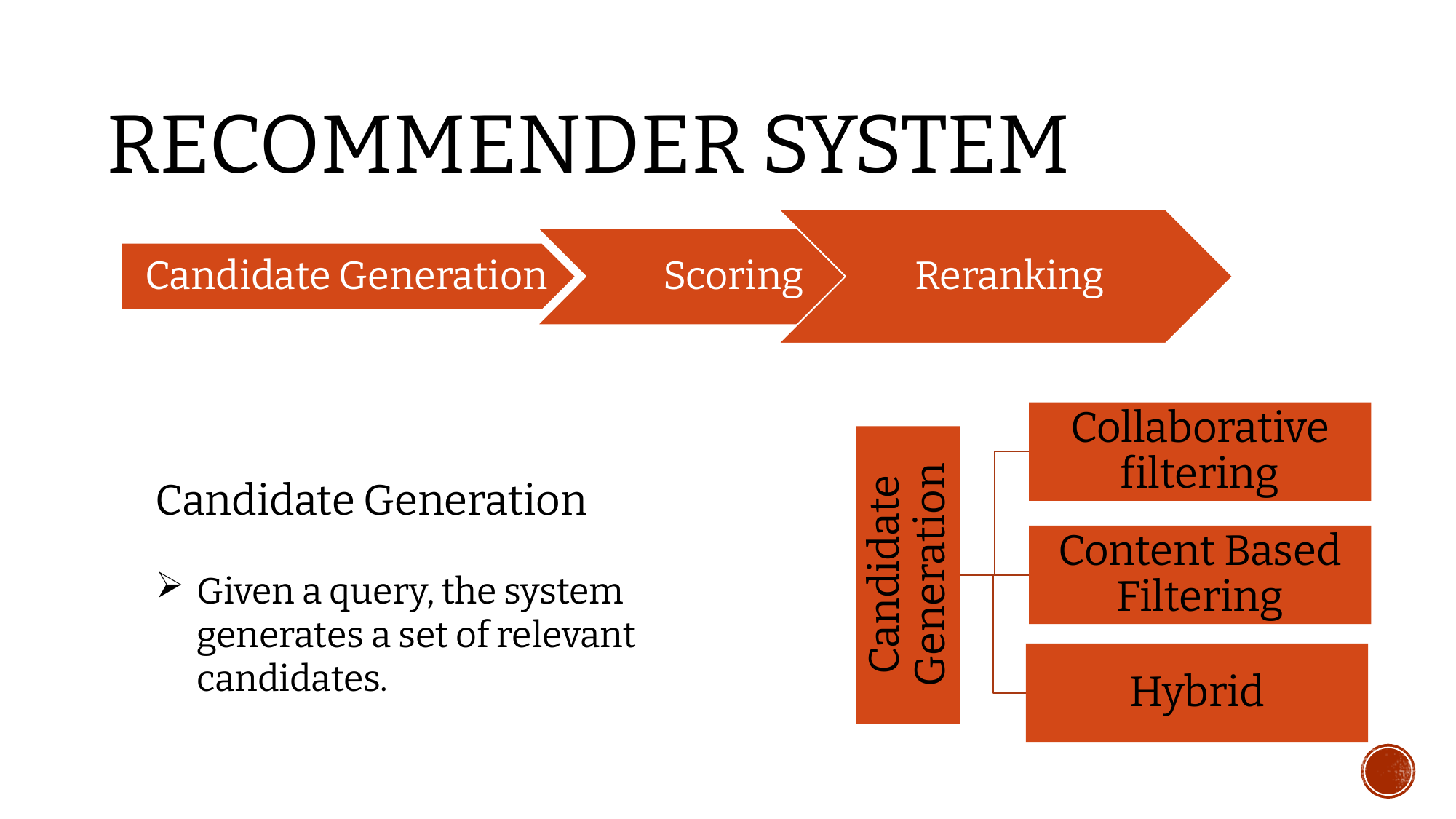

RECOMMENDER SYSTEM
Candidate Generation
Scoring
Reranking

Collaborative filtering

Candidate Generation

Content Based Filtering

Hybrid
Candidate Generation

Given a query, the system generates a set of relevant candidates.